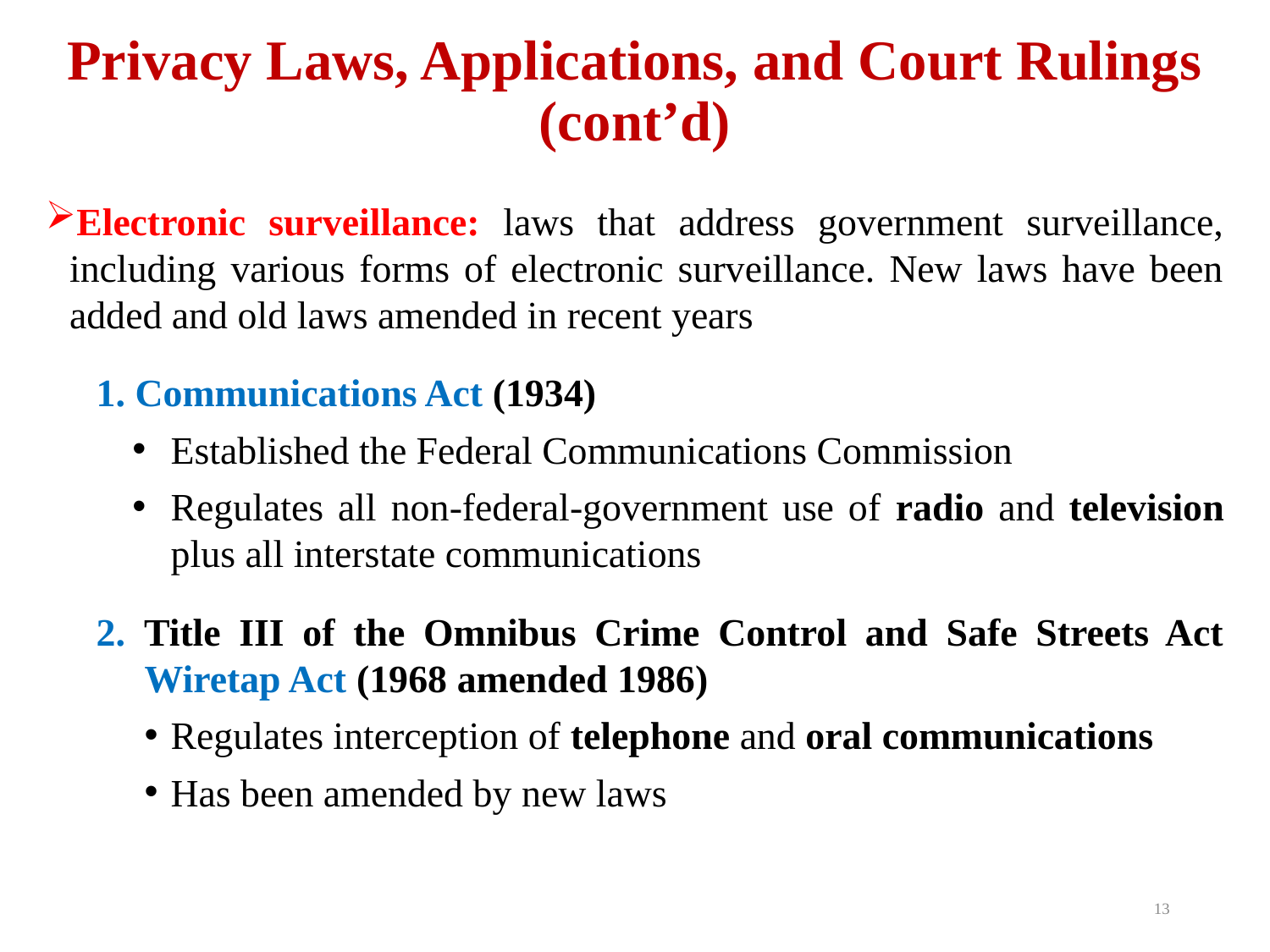

# Privacy Laws, Applications, and Court Rulings (cont’d)
Electronic surveillance: laws that address government surveillance, including various forms of electronic surveillance. New laws have been added and old laws amended in recent years
1. Communications Act (1934)
Established the Federal Communications Commission
Regulates all non-federal-government use of radio and television plus all interstate communications
2. Title III of the Omnibus Crime Control and Safe Streets Act Wiretap Act (1968 amended 1986)
Regulates interception of telephone and oral communications
Has been amended by new laws
13